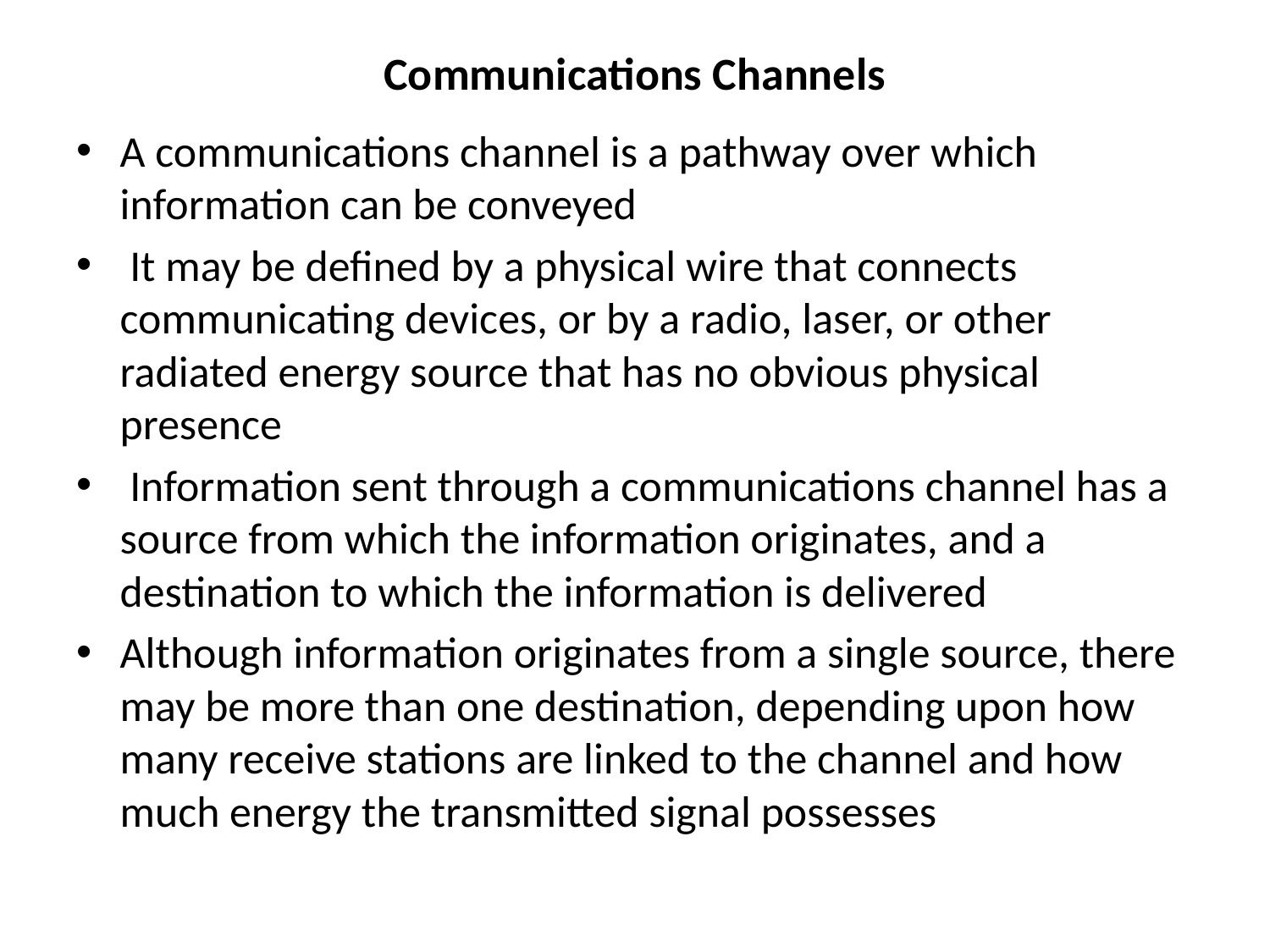

# Communications Channels
A communications channel is a pathway over which information can be conveyed
 It may be defined by a physical wire that connects communicating devices, or by a radio, laser, or other radiated energy source that has no obvious physical presence
 Information sent through a communications channel has a source from which the information originates, and a destination to which the information is delivered
Although information originates from a single source, there may be more than one destination, depending upon how many receive stations are linked to the channel and how much energy the transmitted signal possesses